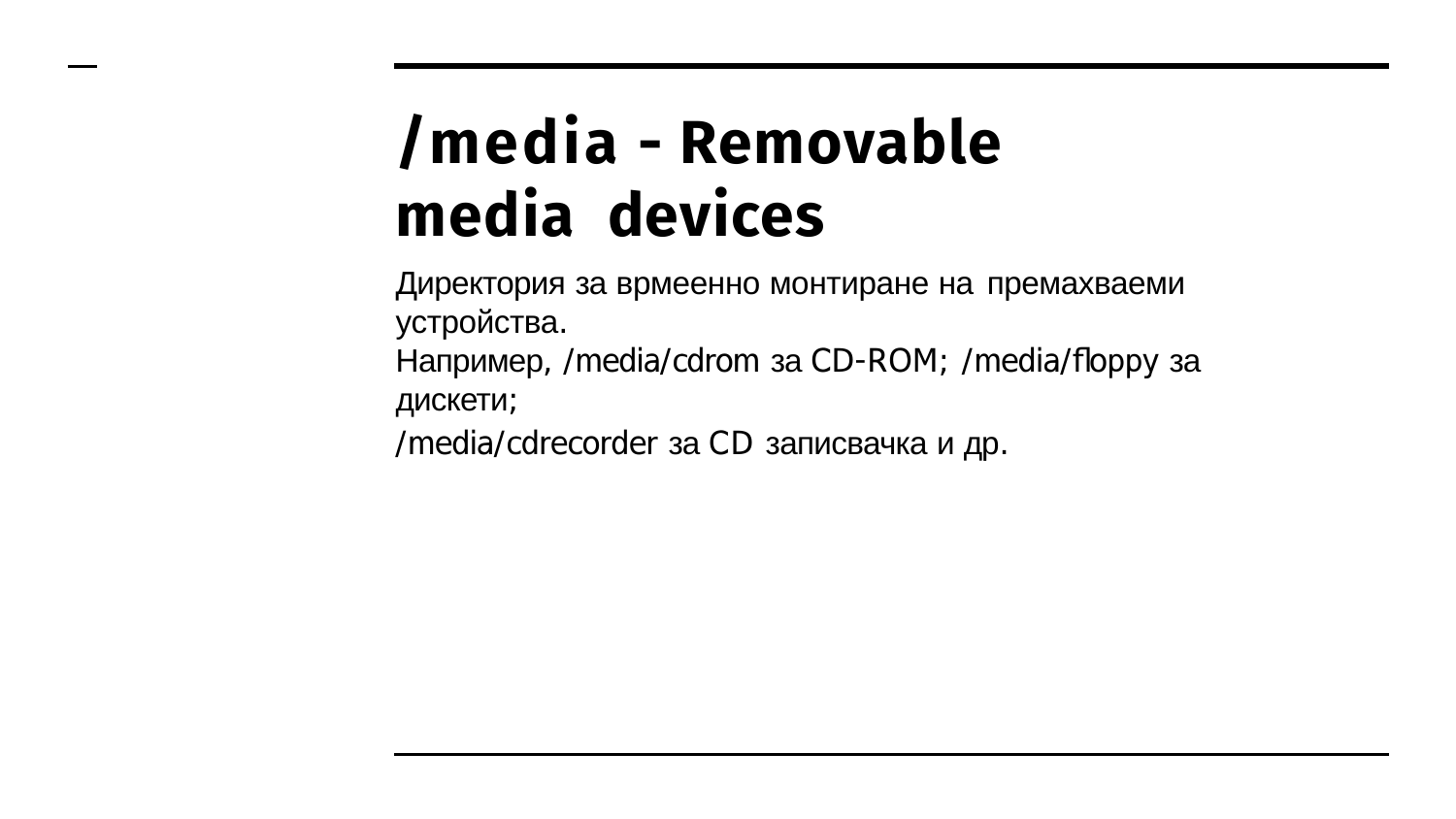

# /media - Removable media  devices
Директория за врмеенно монтиране на премахваеми устройства.
Например, /media/cdrom за CD-ROM; /media/ﬂoppy за дискети;
/media/cdrecorder за CD записвачка и др.